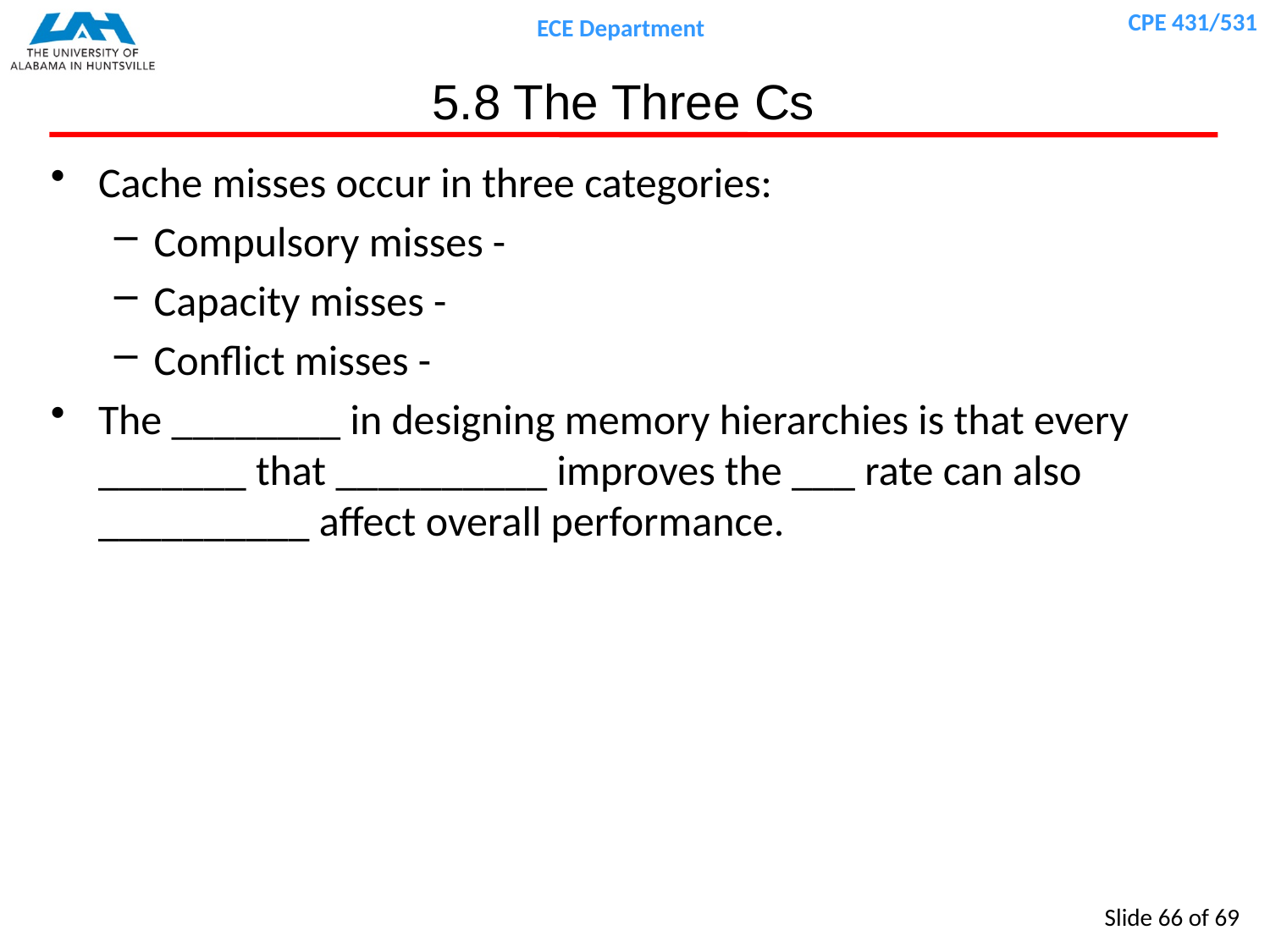

# 5.8 The Three Cs
Cache misses occur in three categories:
Compulsory misses -
Capacity misses -
Conflict misses -
The ________ in designing memory hierarchies is that every _______ that __________ improves the ___ rate can also __________ affect overall performance.